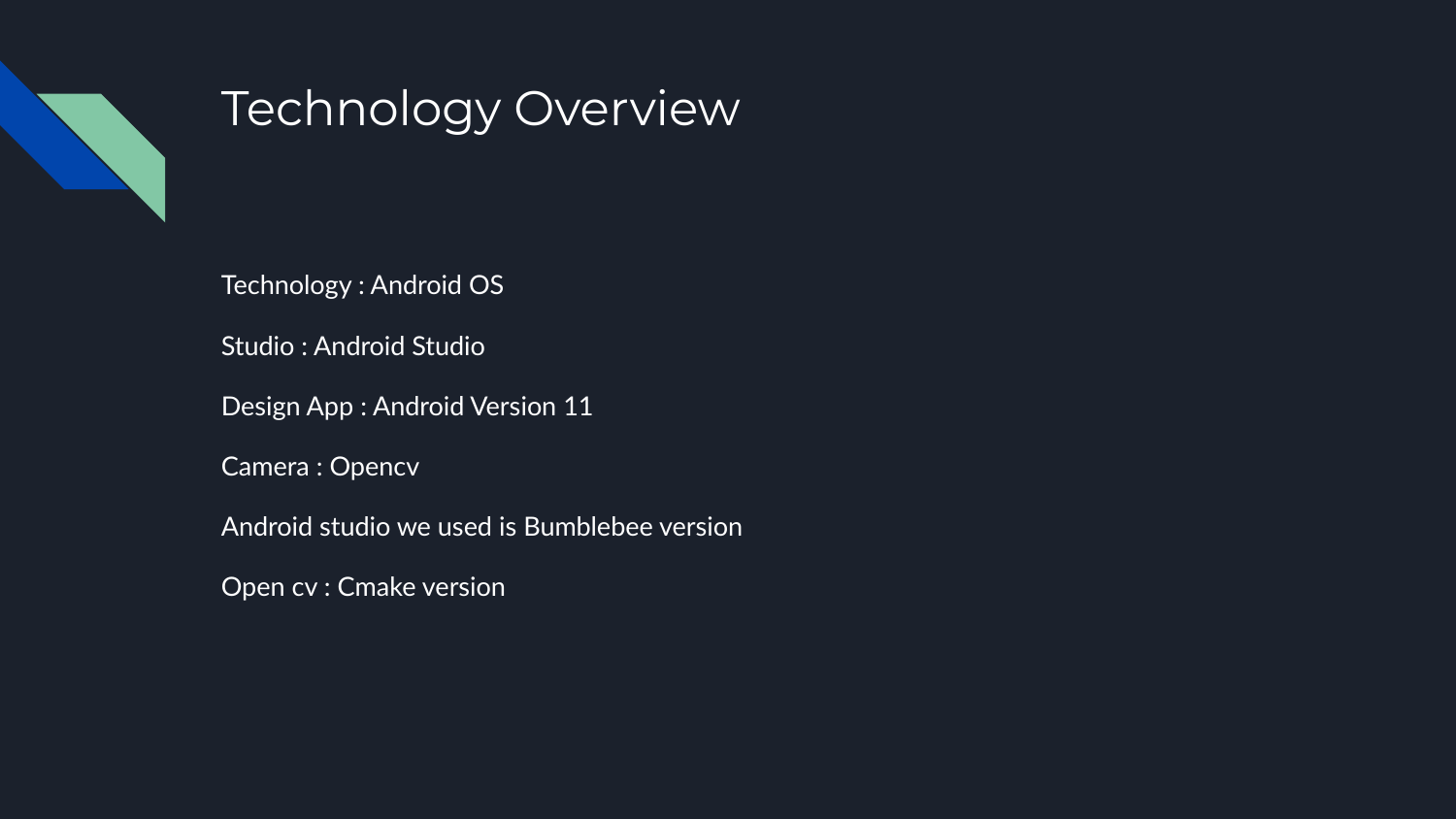

# Technology Overview
Technology : Android OS
Studio : Android Studio
Design App : Android Version 11
Camera : Opencv
Android studio we used is Bumblebee version
Open cv : Cmake version